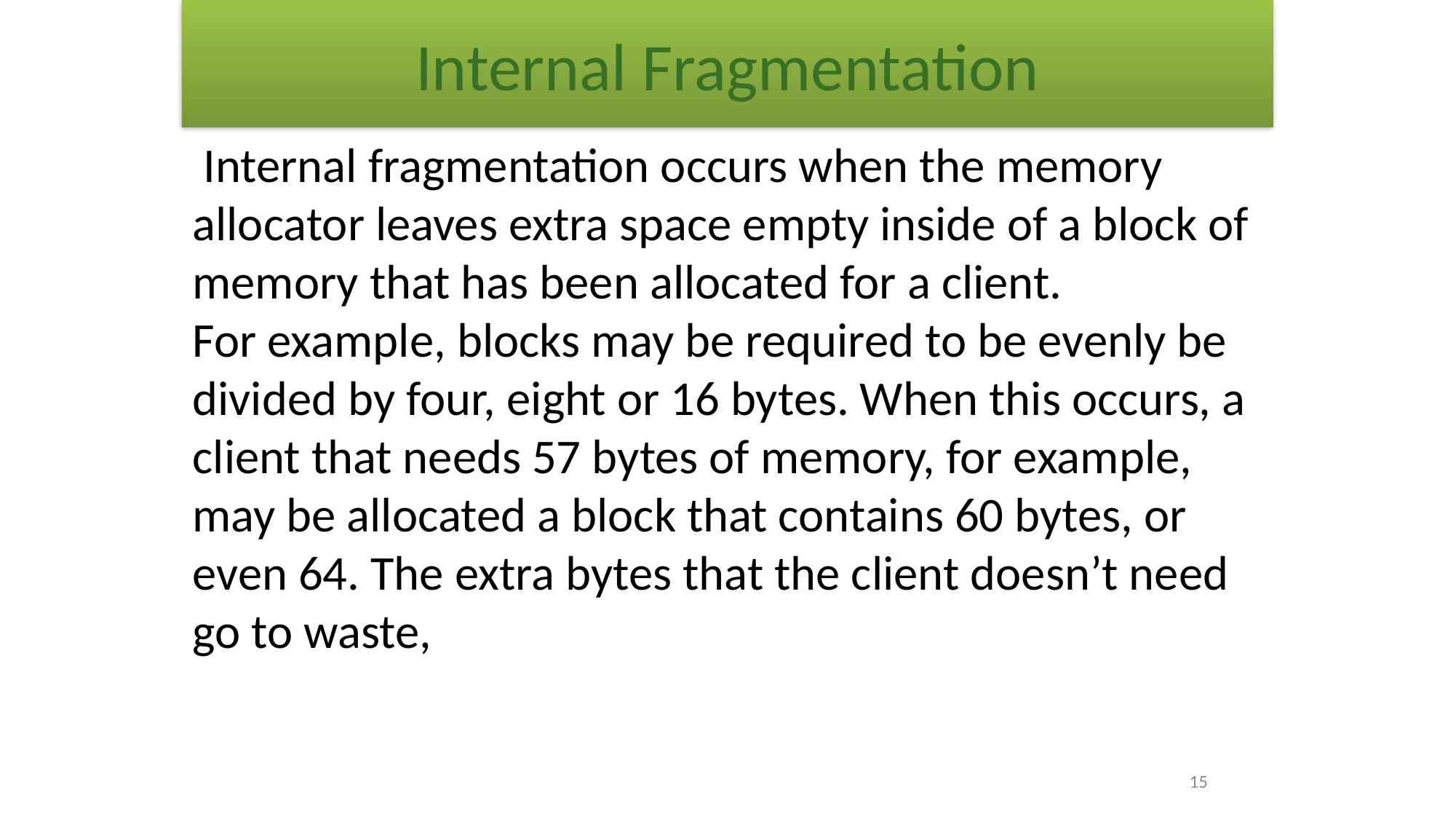

# Internal Fragmentation
 Internal fragmentation occurs when the memory allocator leaves extra space empty inside of a block of memory that has been allocated for a client.
For example, blocks may be required to be evenly be divided by four, eight or 16 bytes. When this occurs, a client that needs 57 bytes of memory, for example, may be allocated a block that contains 60 bytes, or even 64. The extra bytes that the client doesn’t need go to waste,
15